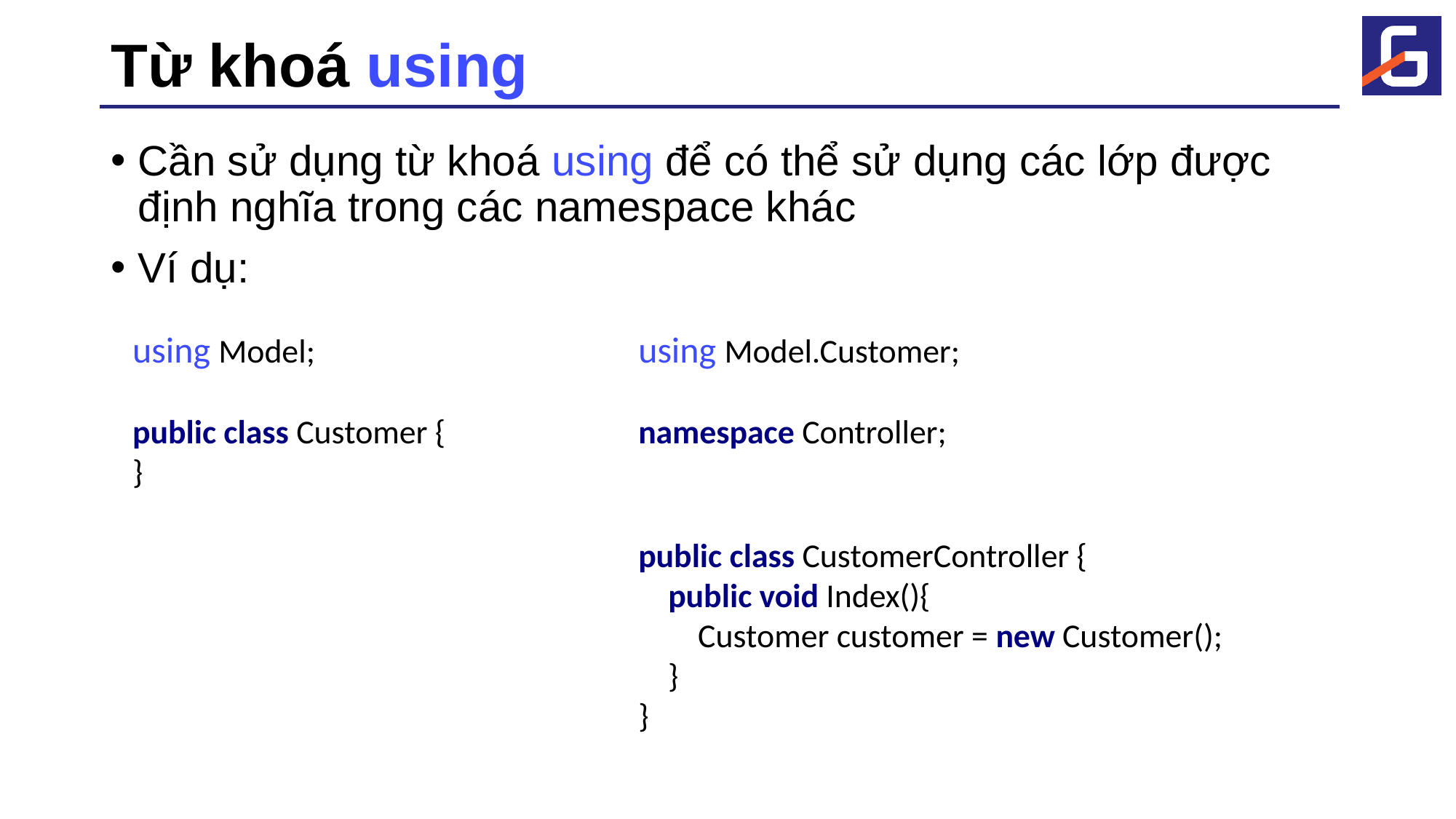

# Từ khoá using
Cần sử dụng từ khoá using để có thể sử dụng các lớp được định nghĩa trong các namespace khác
Ví dụ:
using Model;
public class Customer {
}
using Model.Customer;
namespace Controller;
public class CustomerController {
    public void Index(){
        Customer customer = new Customer();
    }
}